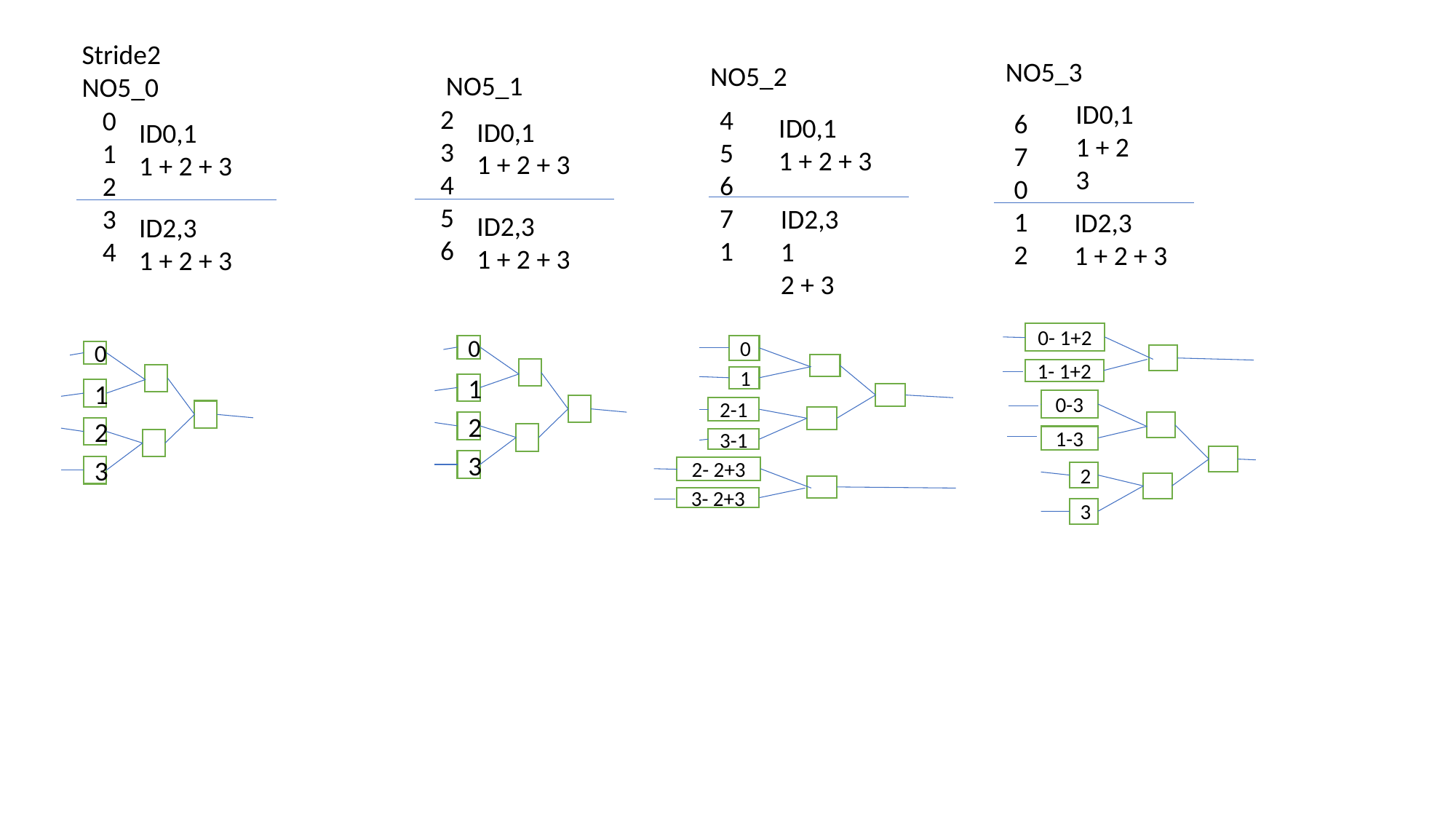

Stride2
NO5_0
NO5_3
NO5_2
NO5_1
ID0,1
1 + 2
3
2
3
4
5
6
4
5
6
7
1
0
1
2
3
4
6
7
0
1
2
ID0,1
1 + 2 + 3
ID0,1
1 + 2 + 3
ID0,1
1 + 2 + 3
ID2,3
1
2 + 3
ID2,3
1 + 2 + 3
ID2,3
1 + 2 + 3
ID2,3
1 + 2 + 3
0- 1+2

1- 1+2
0-3

1-3

2

3
0

1

2-1

3-1
2- 2+3

3- 2+3
0

1

2

3
0

1

2

3